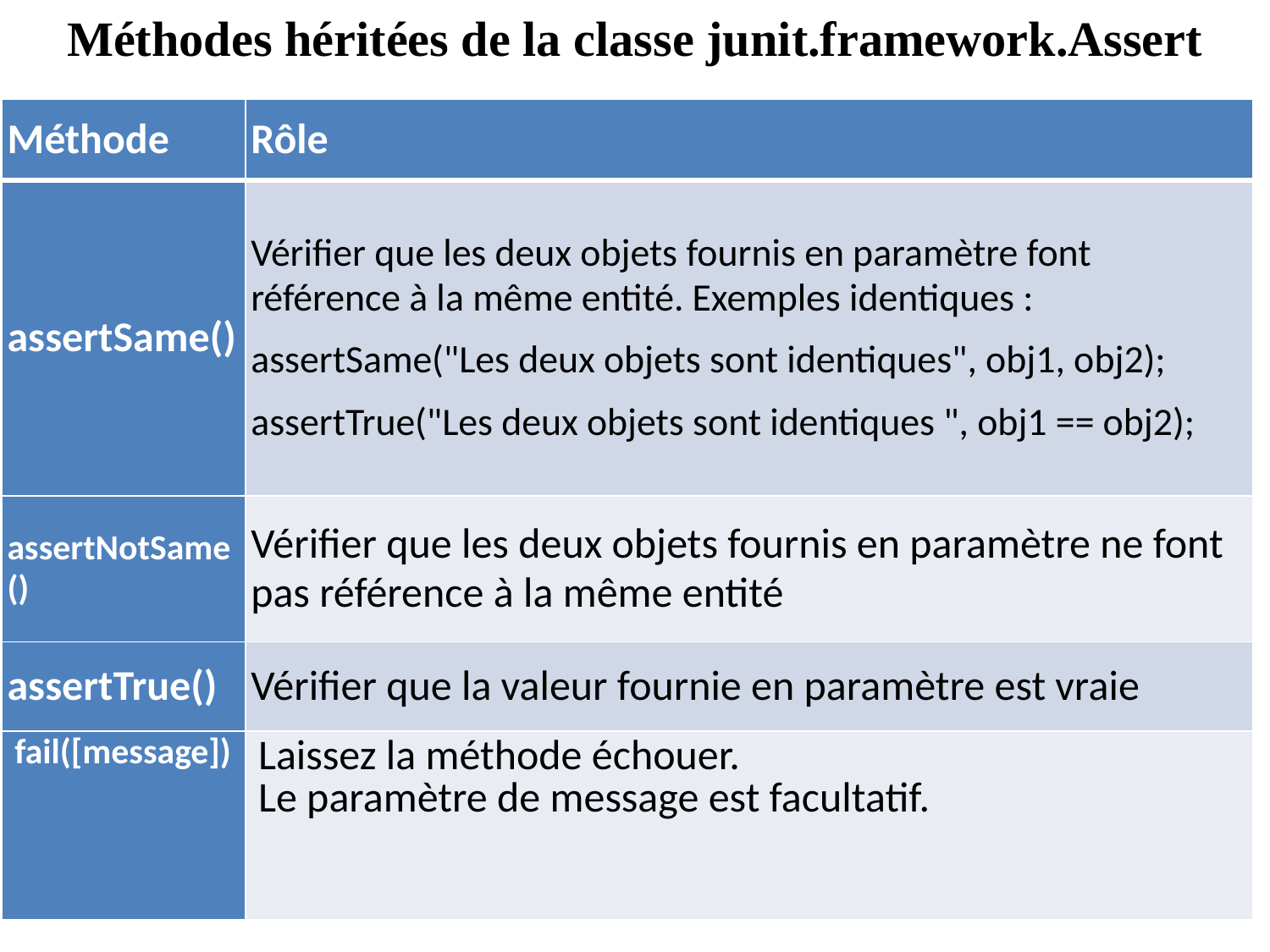

Méthodes héritées de la classe junit.framework.Assert
| Méthode | Rôle |
| --- | --- |
| assertSame() | Vérifier que les deux objets fournis en paramètre font référence à la même entité. Exemples identiques : assertSame("Les deux objets sont identiques", obj1, obj2); assertTrue("Les deux objets sont identiques ", obj1 == obj2); |
| assertNotSame() | Vérifier que les deux objets fournis en paramètre ne font pas référence à la même entité |
| assertTrue() | Vérifier que la valeur fournie en paramètre est vraie |
| fail([message]) | Laissez la méthode échouer. Le paramètre de message est facultatif. |